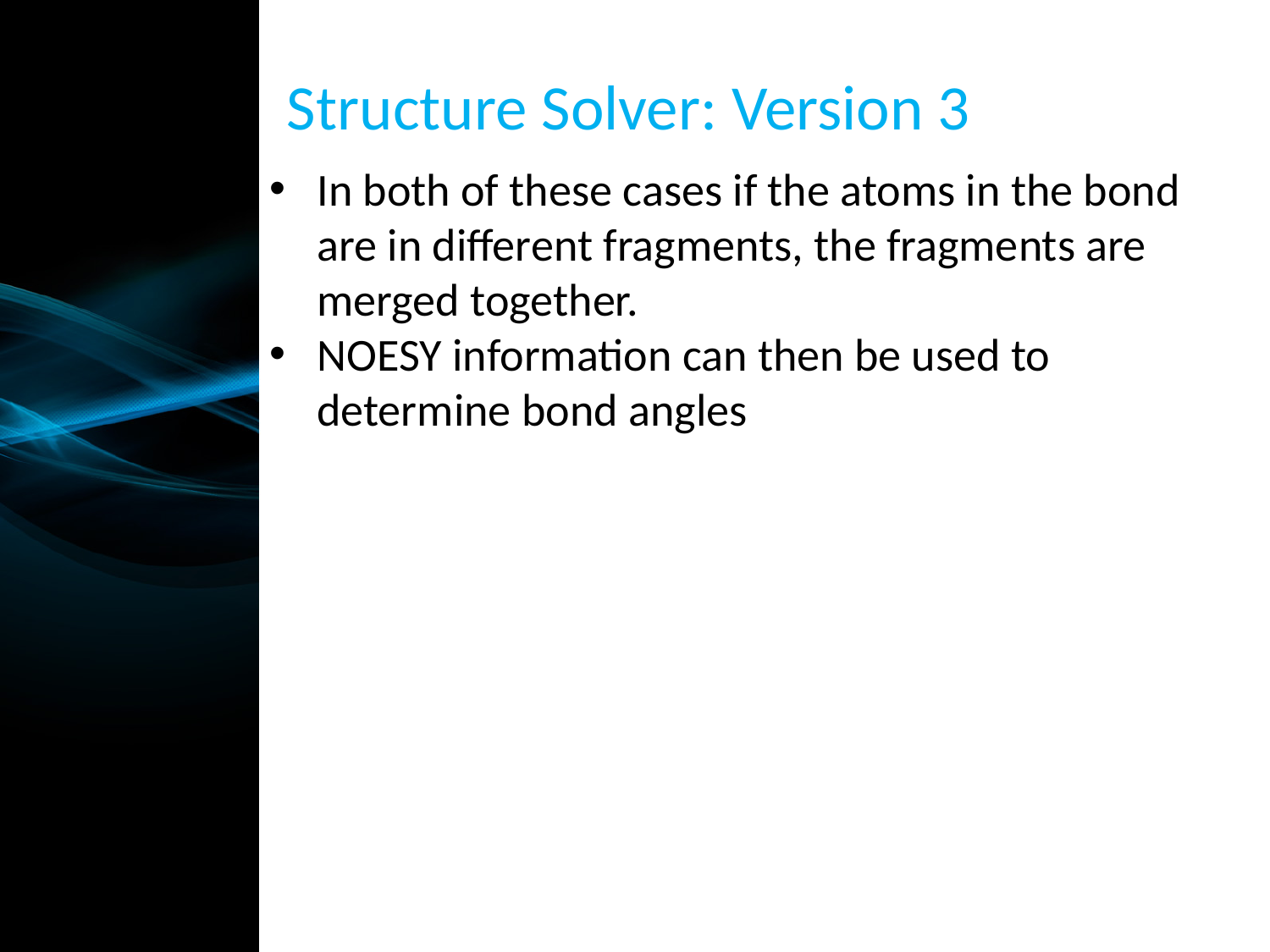

Structure Solver: Version 3
In both of these cases if the atoms in the bond are in different fragments, the fragments are merged together.
NOESY information can then be used to determine bond angles